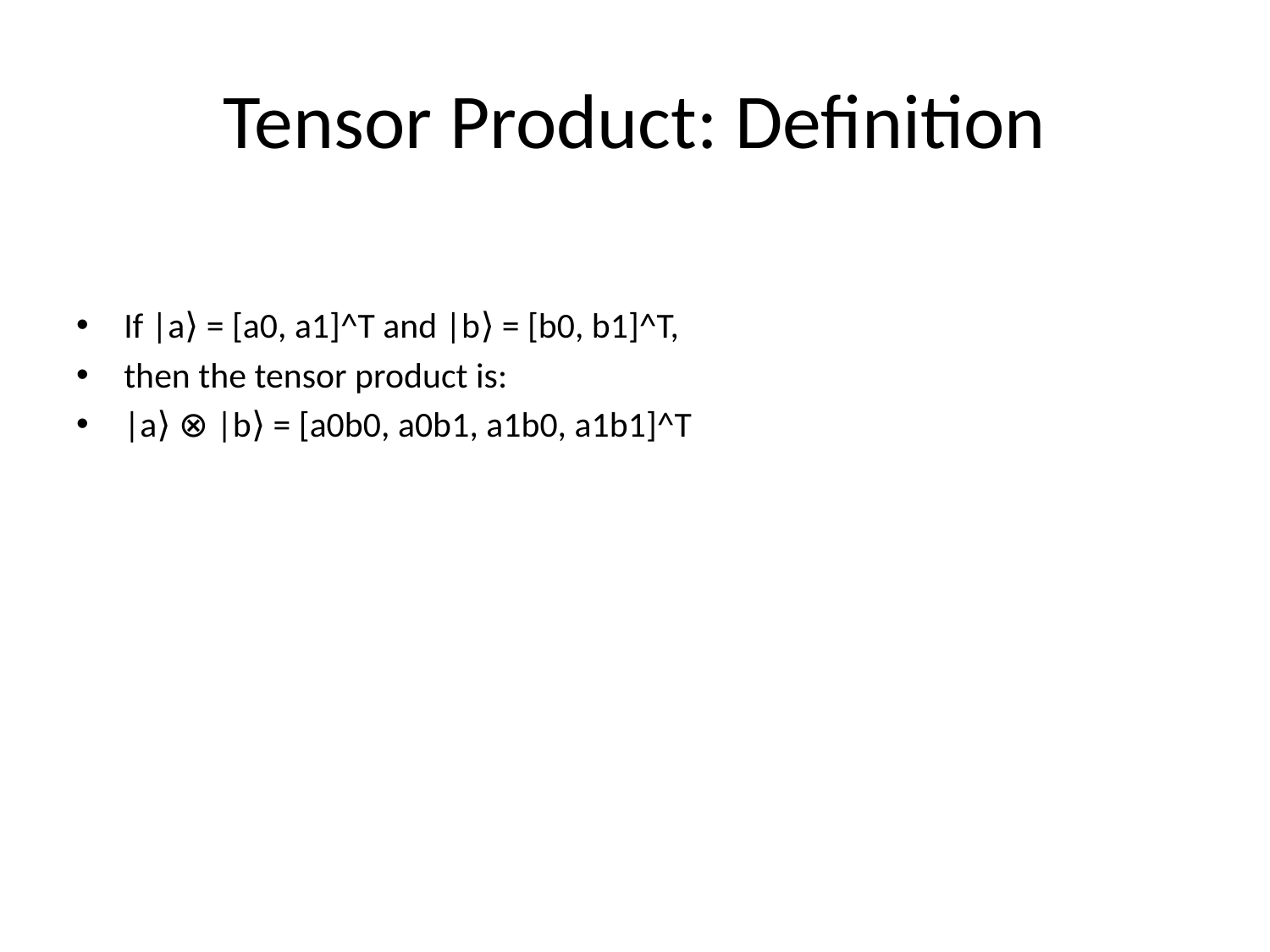

# Tensor Product: Definition

If |a⟩ = [a0, a1]^T and |b⟩ = [b0, b1]^T,
then the tensor product is:
|a⟩ ⊗ |b⟩ = [a0b0, a0b1, a1b0, a1b1]^T